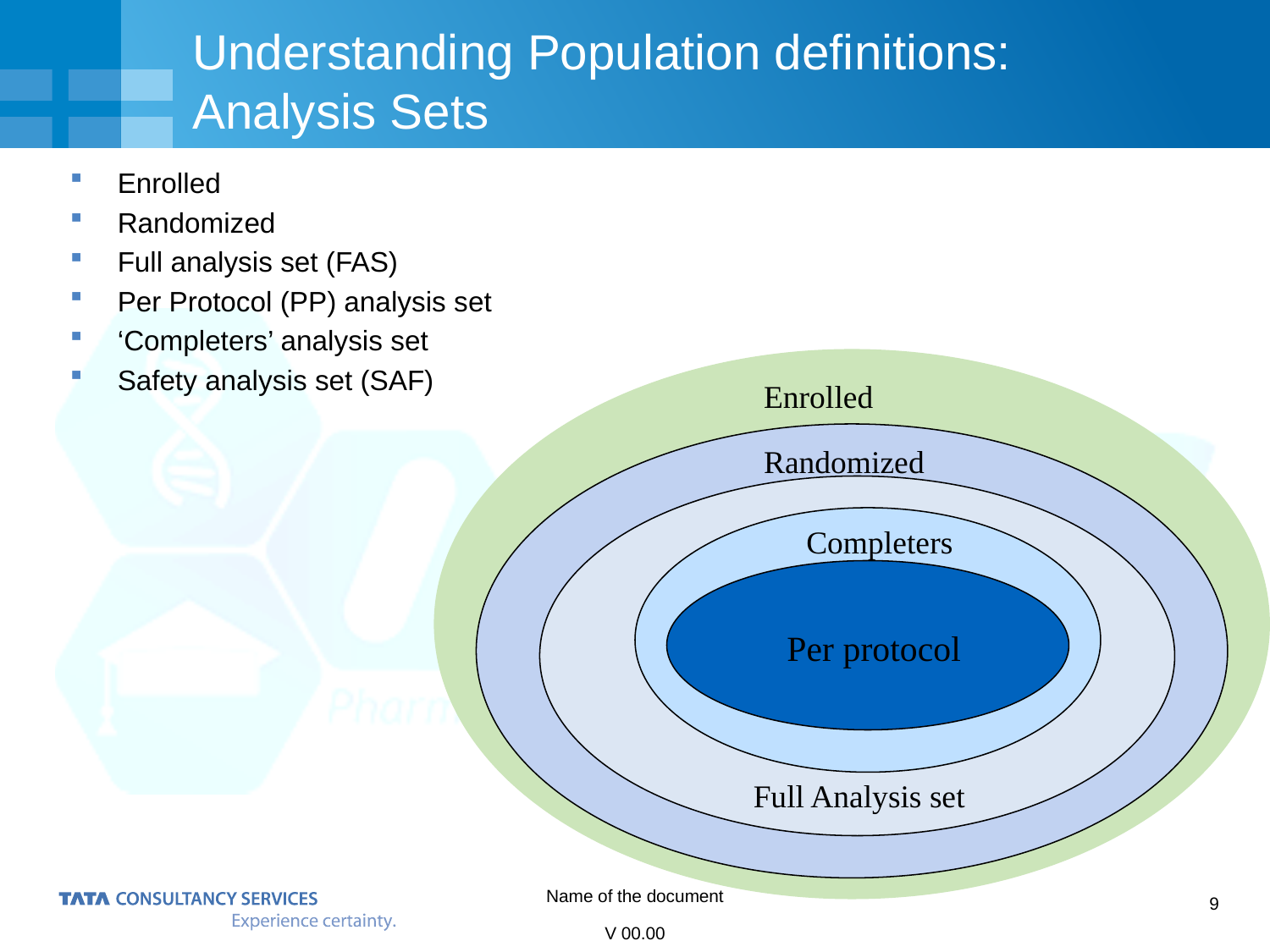

# Understanding Population definitions: Analysis Sets
Enrolled
Randomized
Full analysis set (FAS)
Per Protocol (PP) analysis set
‘Completers’ analysis set
Safety analysis set (SAF)

Enrolled

Randomized

Completers

Per protocol
Full Analysis set